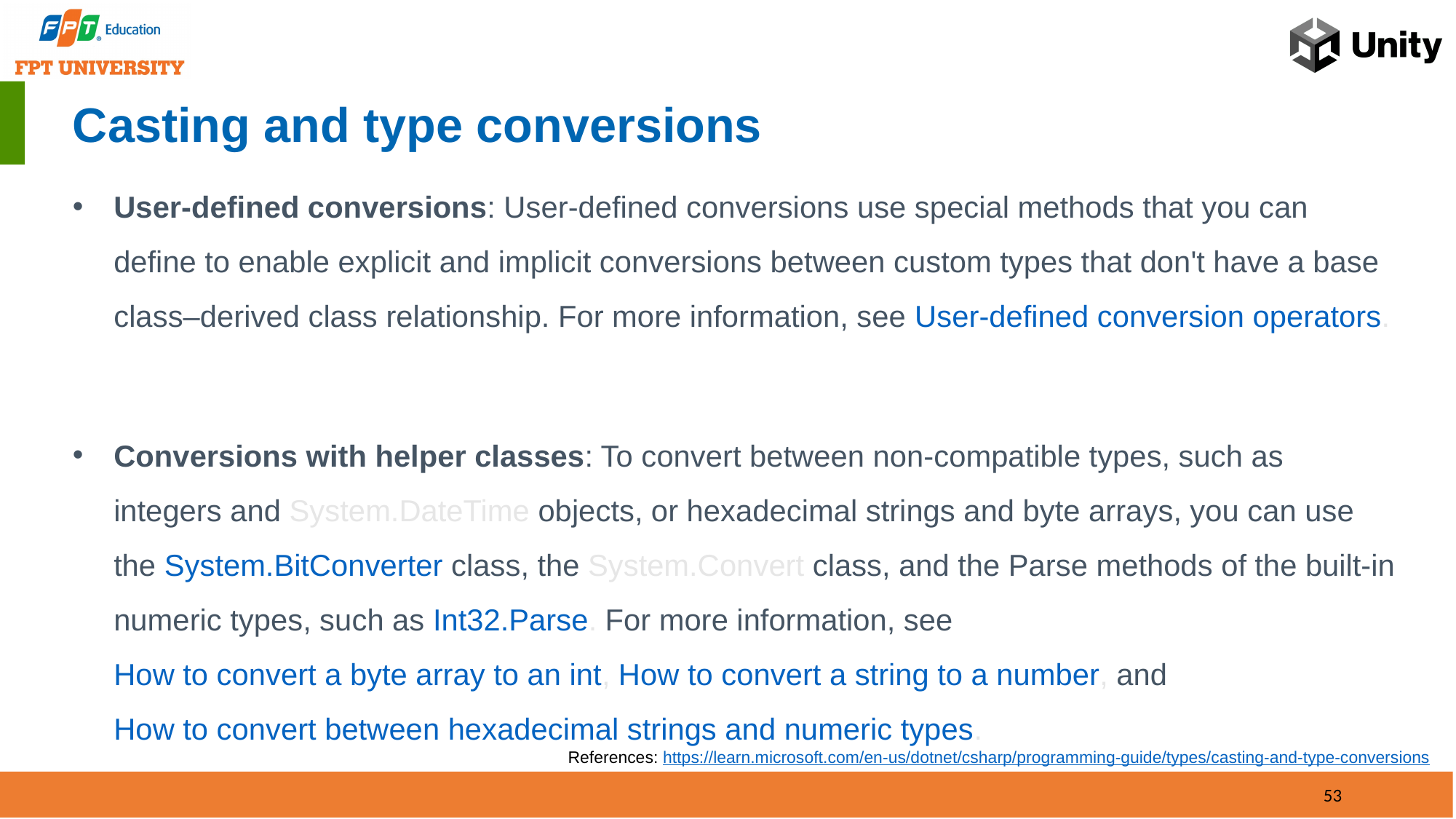

# Casting and type conversions
User-defined conversions: User-defined conversions use special methods that you can define to enable explicit and implicit conversions between custom types that don't have a base class–derived class relationship. For more information, see User-defined conversion operators.

Conversions with helper classes: To convert between non-compatible types, such as integers and System.DateTime objects, or hexadecimal strings and byte arrays, you can use the System.BitConverter class, the System.Convert class, and the Parse methods of the built-in numeric types, such as Int32.Parse. For more information, see How to convert a byte array to an int, How to convert a string to a number, and How to convert between hexadecimal strings and numeric types.
References: https://learn.microsoft.com/en-us/dotnet/csharp/programming-guide/types/casting-and-type-conversions
53